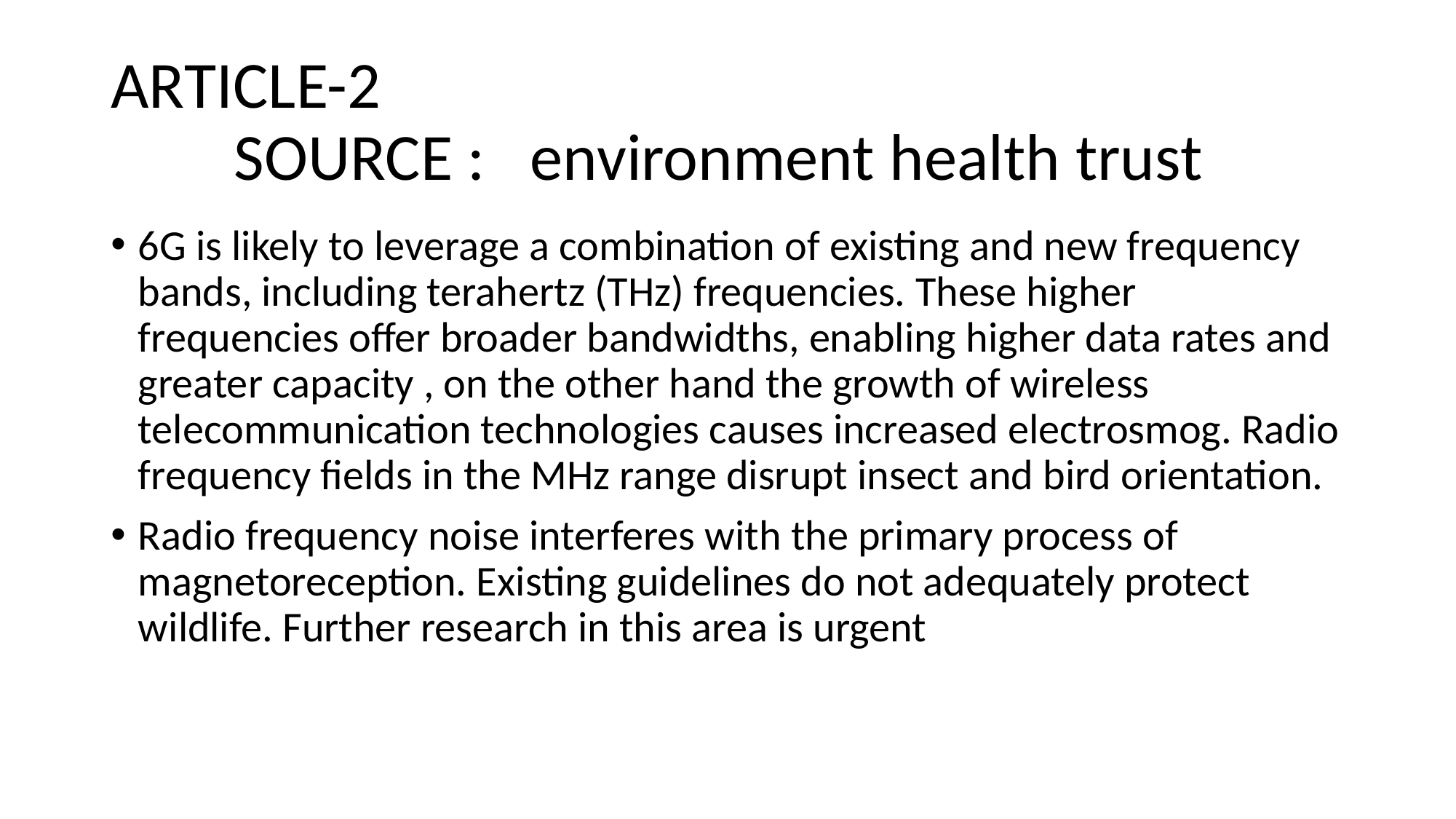

# ARTICLE-2 SOURCE :   environment health trust
6G is likely to leverage a combination of existing and new frequency bands, including terahertz (THz) frequencies. These higher frequencies offer broader bandwidths, enabling higher data rates and greater capacity , on the other hand the growth of wireless telecommunication technologies causes increased electrosmog. Radio frequency fields in the MHz range disrupt insect and bird orientation.
Radio frequency noise interferes with the primary process of magnetoreception. Existing guidelines do not adequately protect wildlife. Further research in this area is urgent